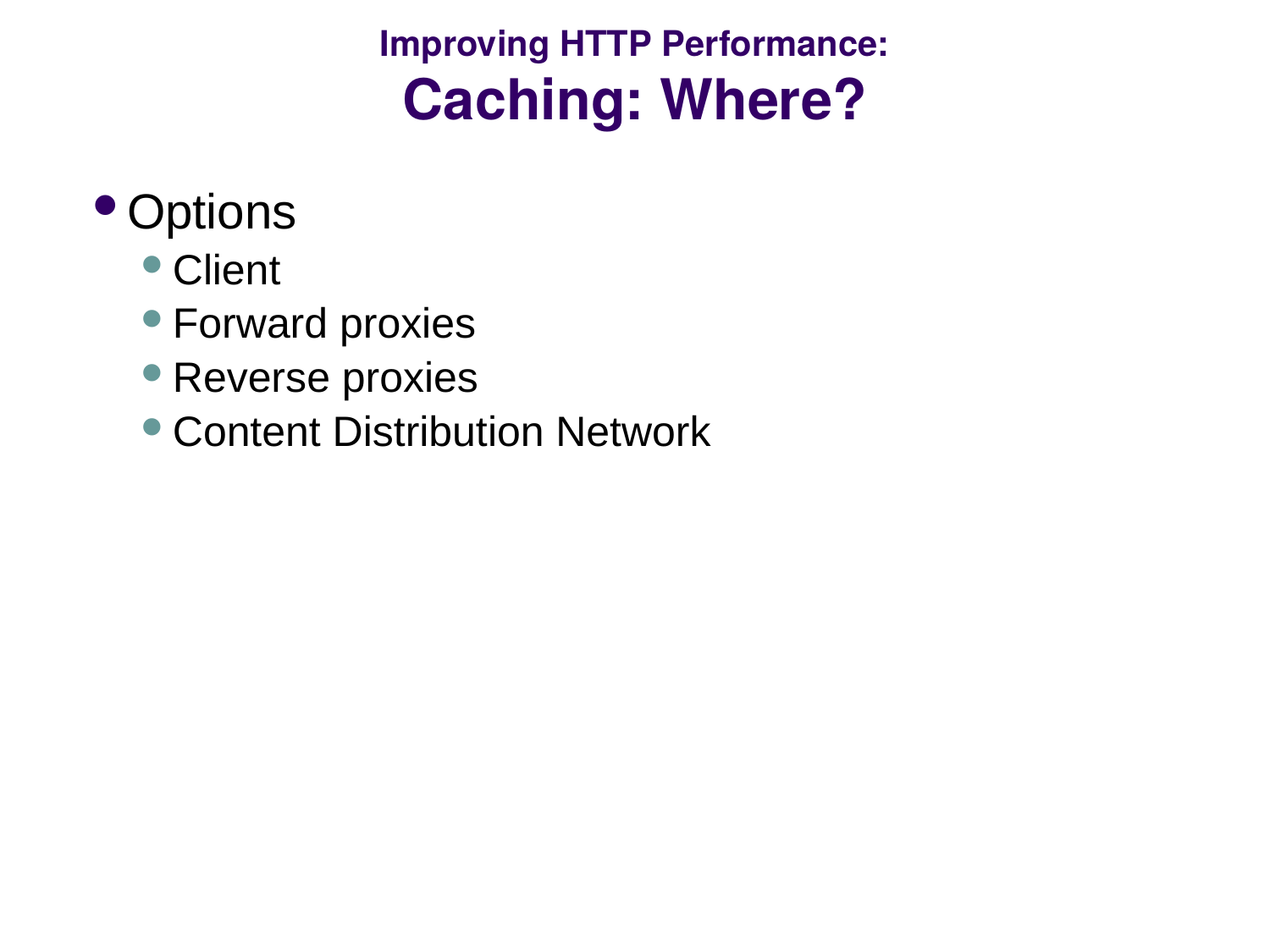

# Improving HTTP Performance: Caching: Where?
Options
Client
Forward proxies
Reverse proxies
Content Distribution Network